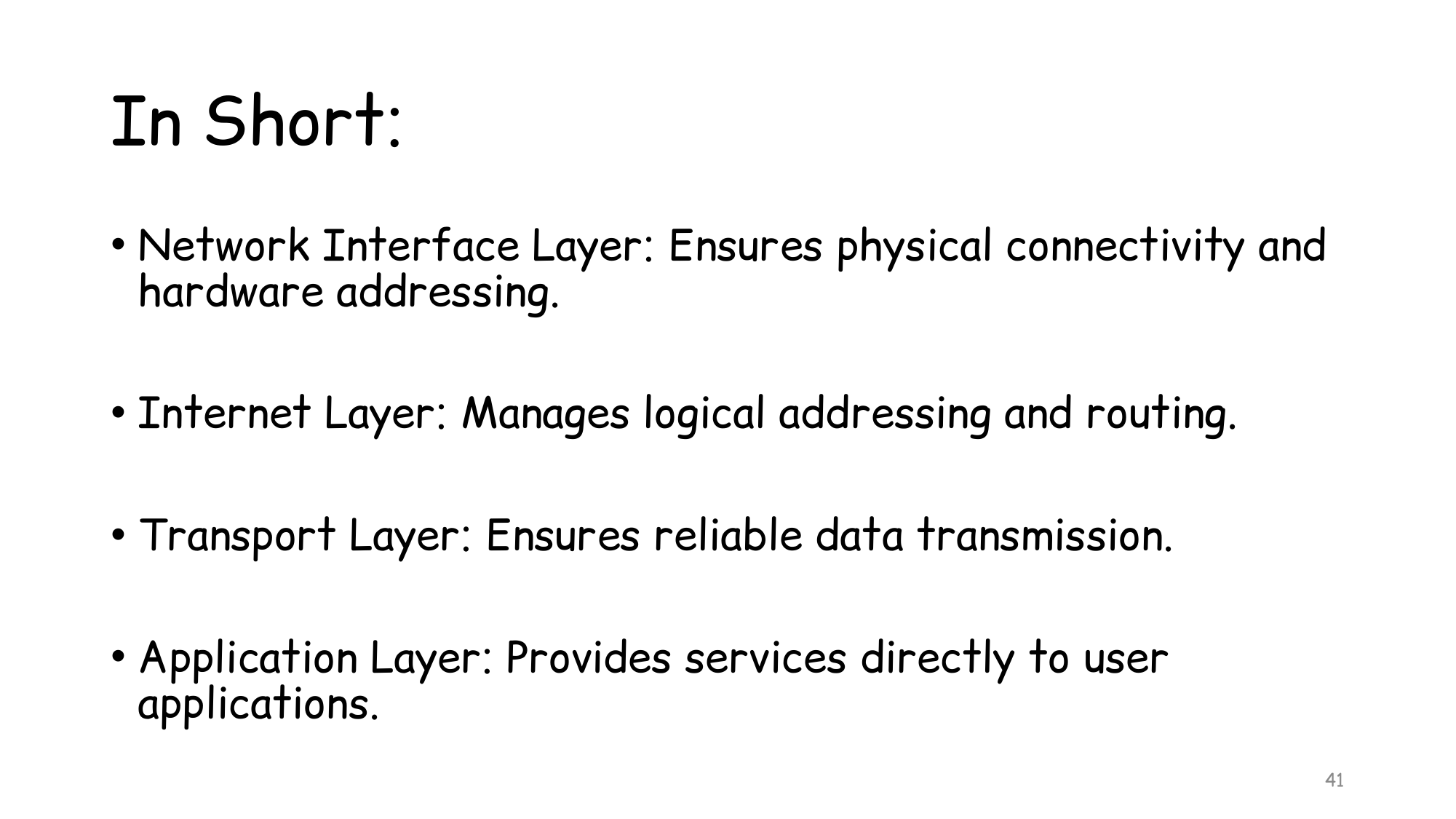

# In Short:
Network Interface Layer: Ensures physical connectivity and hardware addressing.

Internet Layer: Manages logical addressing and routing.

Transport Layer: Ensures reliable data transmission.

Application Layer: Provides services directly to user applications.
41